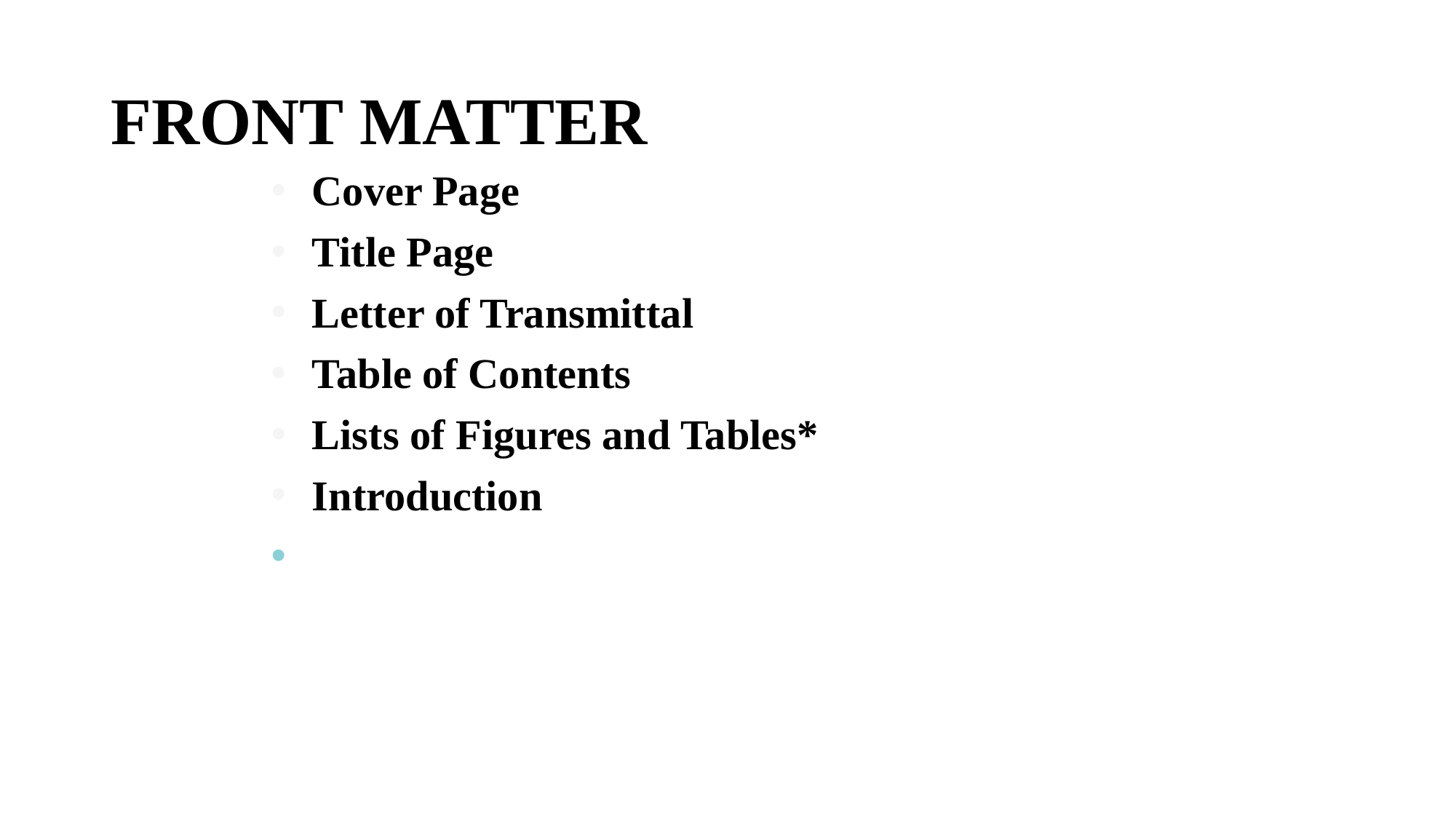

# FRONT MATTER
Cover Page
Title Page
Letter of Transmittal
Table of Contents
Lists of Figures and Tables*
Introduction
Abstract/ Summary